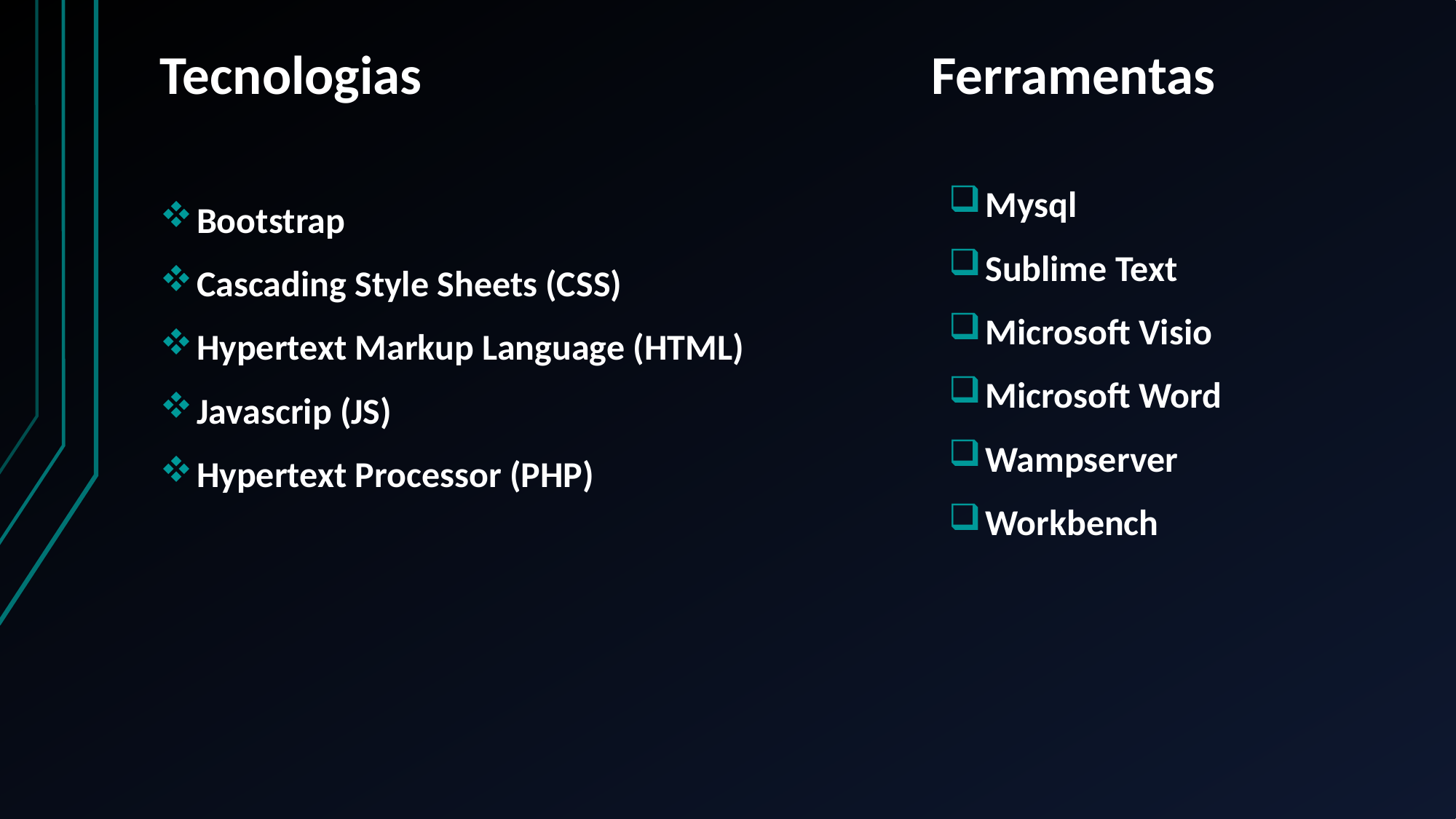

Ferramentas
# Tecnologias
Mysql
Sublime Text
Microsoft Visio
Microsoft Word
Wampserver
Workbench

Bootstrap
Cascading Style Sheets (CSS)
Hypertext Markup Language (HTML)
Javascrip (JS)
Hypertext Processor (PHP)